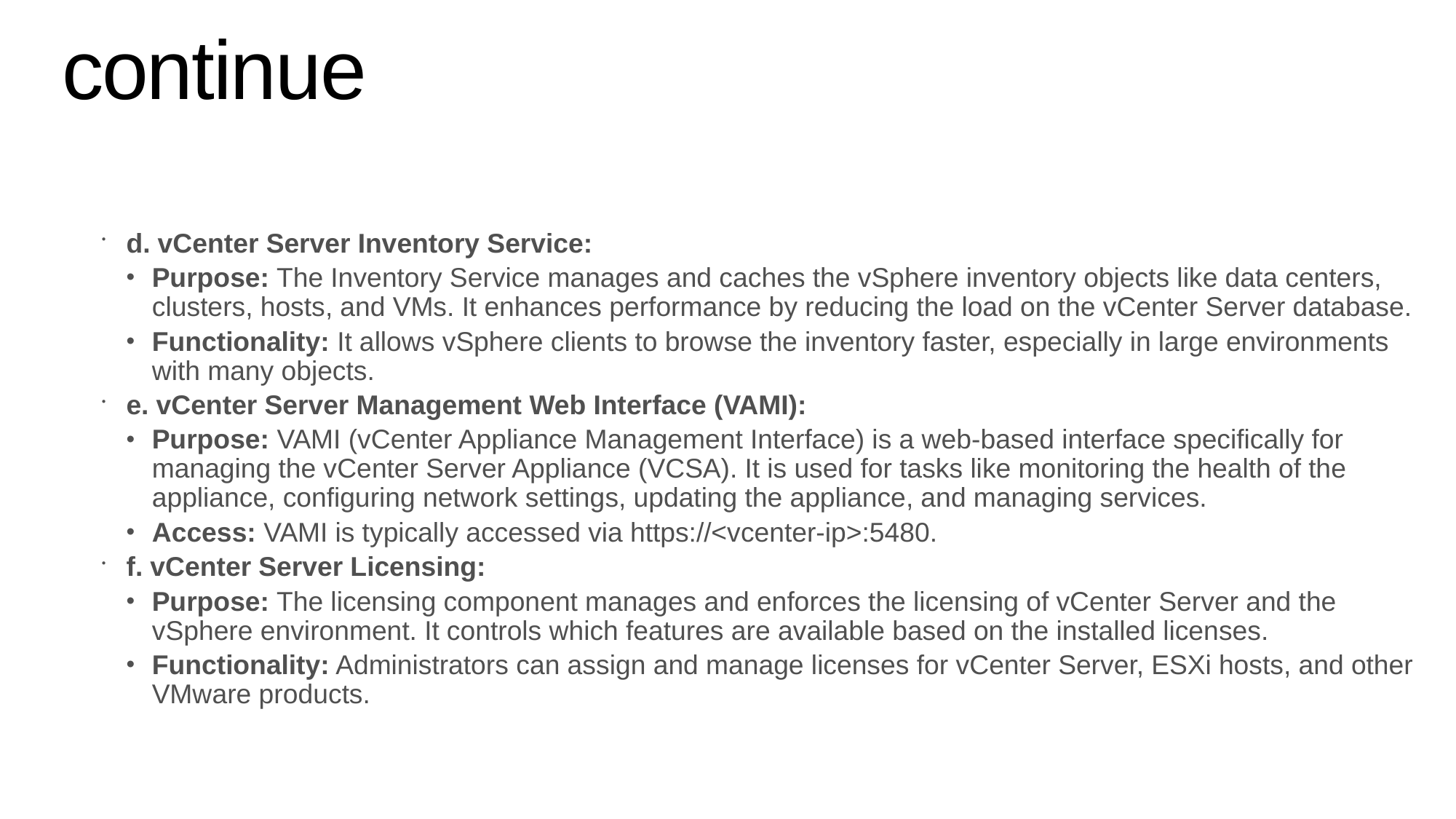

# continue

d. vCenter Server Inventory Service:
Purpose: The Inventory Service manages and caches the vSphere inventory objects like data centers, clusters, hosts, and VMs. It enhances performance by reducing the load on the vCenter Server database.
Functionality: It allows vSphere clients to browse the inventory faster, especially in large environments with many objects.
e. vCenter Server Management Web Interface (VAMI):
Purpose: VAMI (vCenter Appliance Management Interface) is a web-based interface specifically for managing the vCenter Server Appliance (VCSA). It is used for tasks like monitoring the health of the appliance, configuring network settings, updating the appliance, and managing services.
Access: VAMI is typically accessed via https://<vcenter-ip>:5480.
f. vCenter Server Licensing:
Purpose: The licensing component manages and enforces the licensing of vCenter Server and the vSphere environment. It controls which features are available based on the installed licenses.
Functionality: Administrators can assign and manage licenses for vCenter Server, ESXi hosts, and other VMware products.